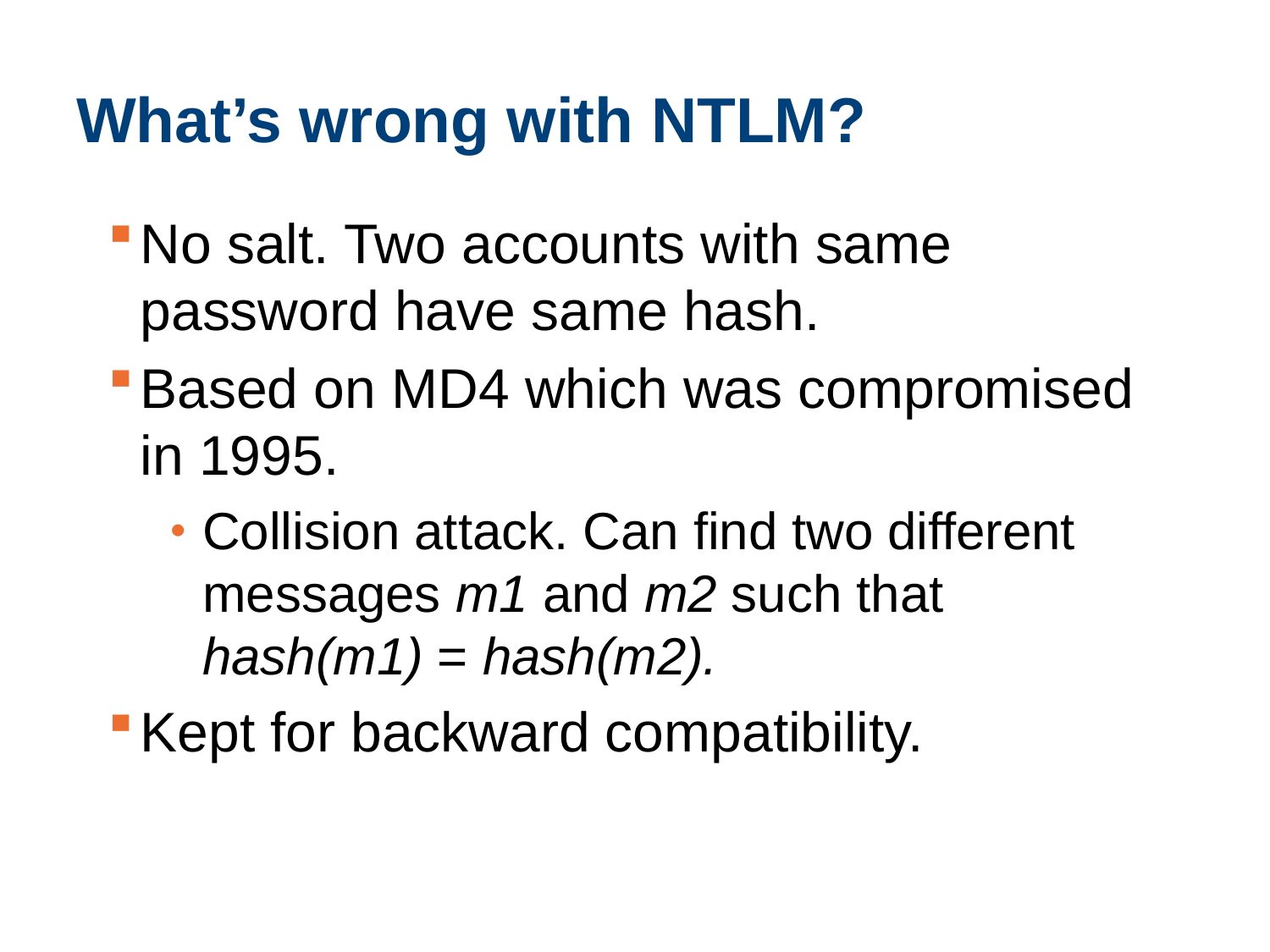

# What’s wrong with NTLM?
No salt. Two accounts with same password have same hash.
Based on MD4 which was compromised in 1995.
Collision attack. Can find two different messages m1 and m2 such that hash(m1) = hash(m2).
Kept for backward compatibility.